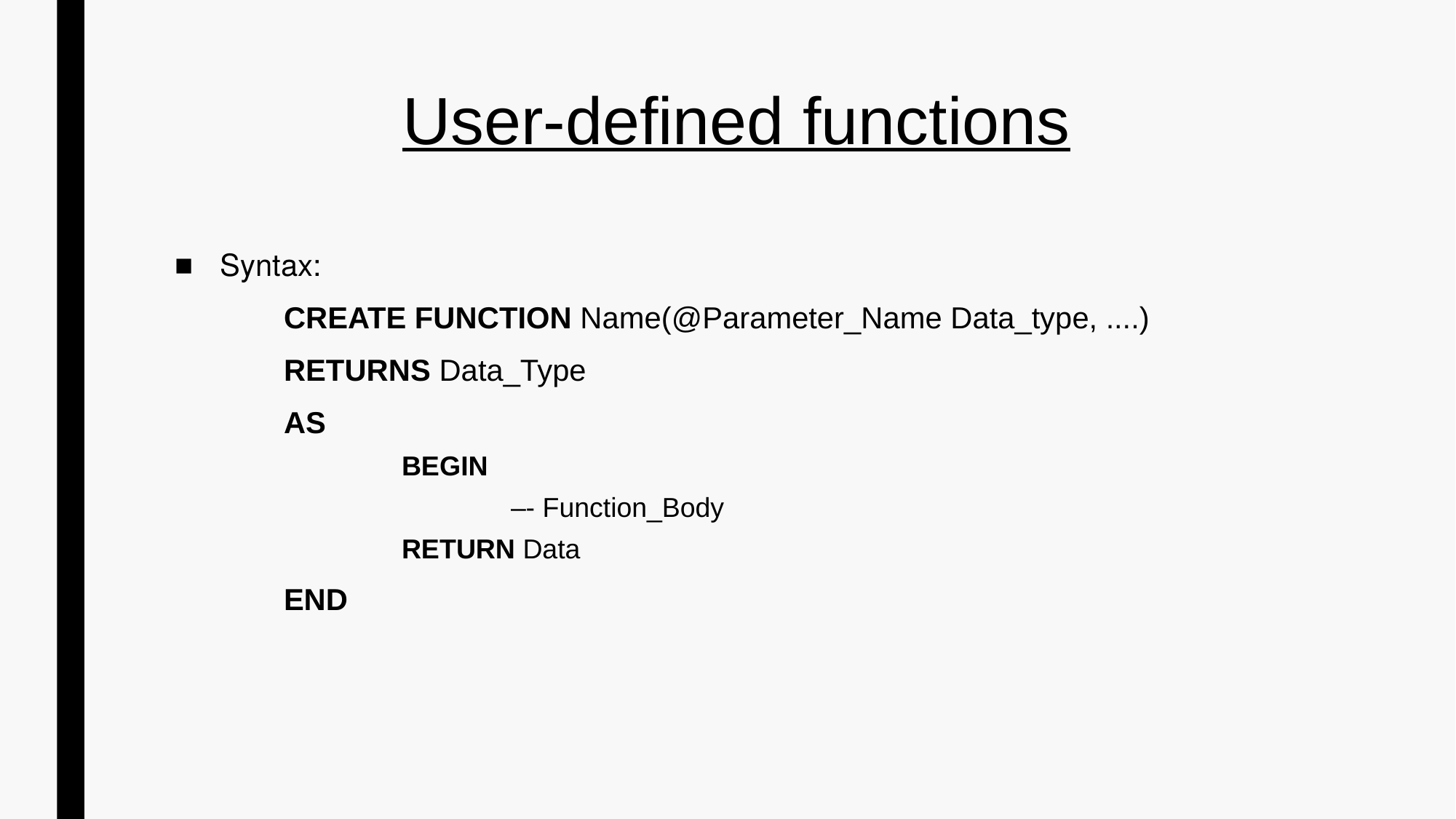

# User-defined functions
Syntax:
	CREATE FUNCTION Name(@Parameter_Name Data_type, ....)
	RETURNS Data_Type
	AS
	BEGIN
		–- Function_Body
	RETURN Data
	END